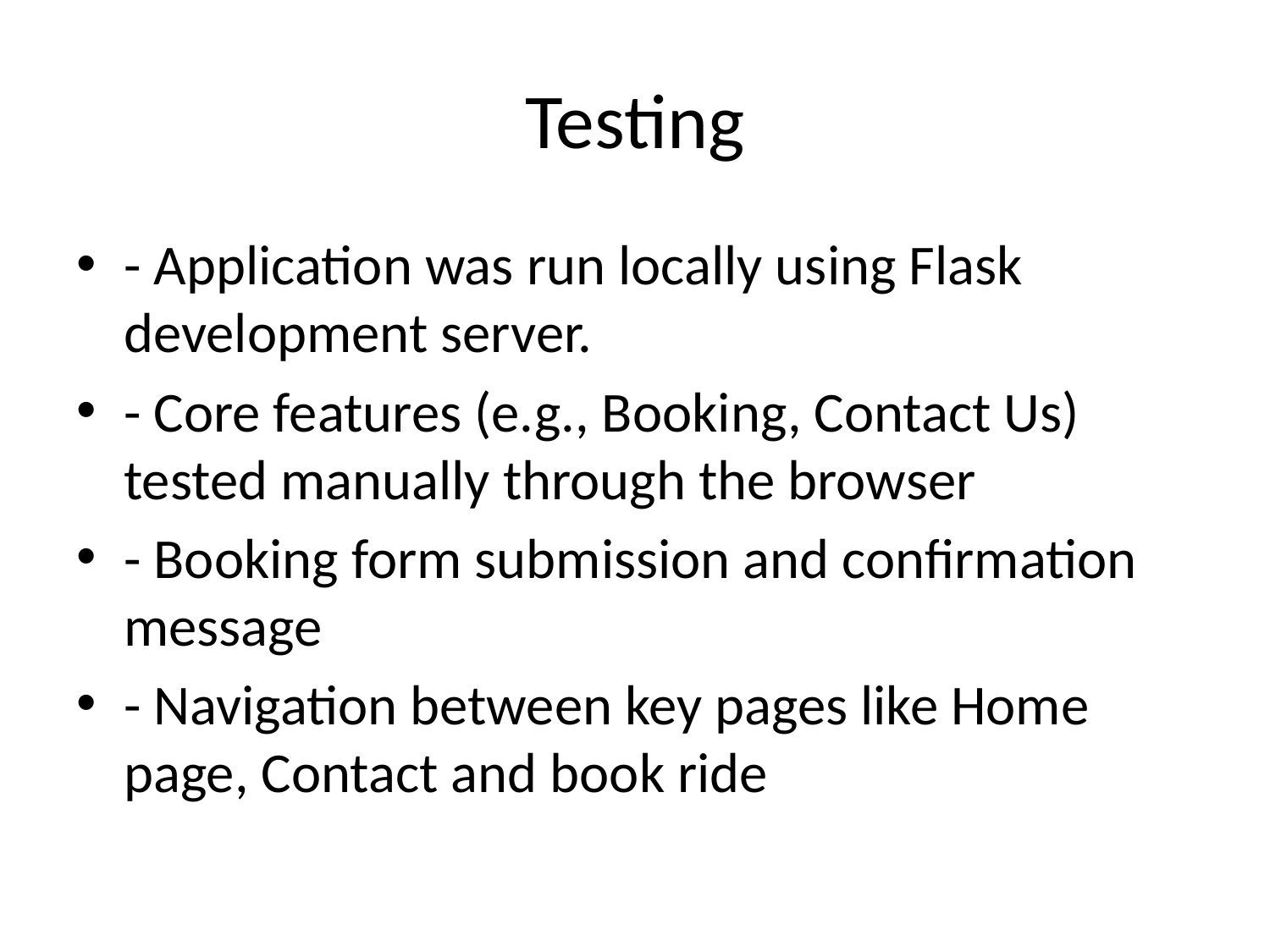

# Testing
- Application was run locally using Flask development server.
- Core features (e.g., Booking, Contact Us) tested manually through the browser
- Booking form submission and confirmation message
- Navigation between key pages like Home page, Contact and book ride